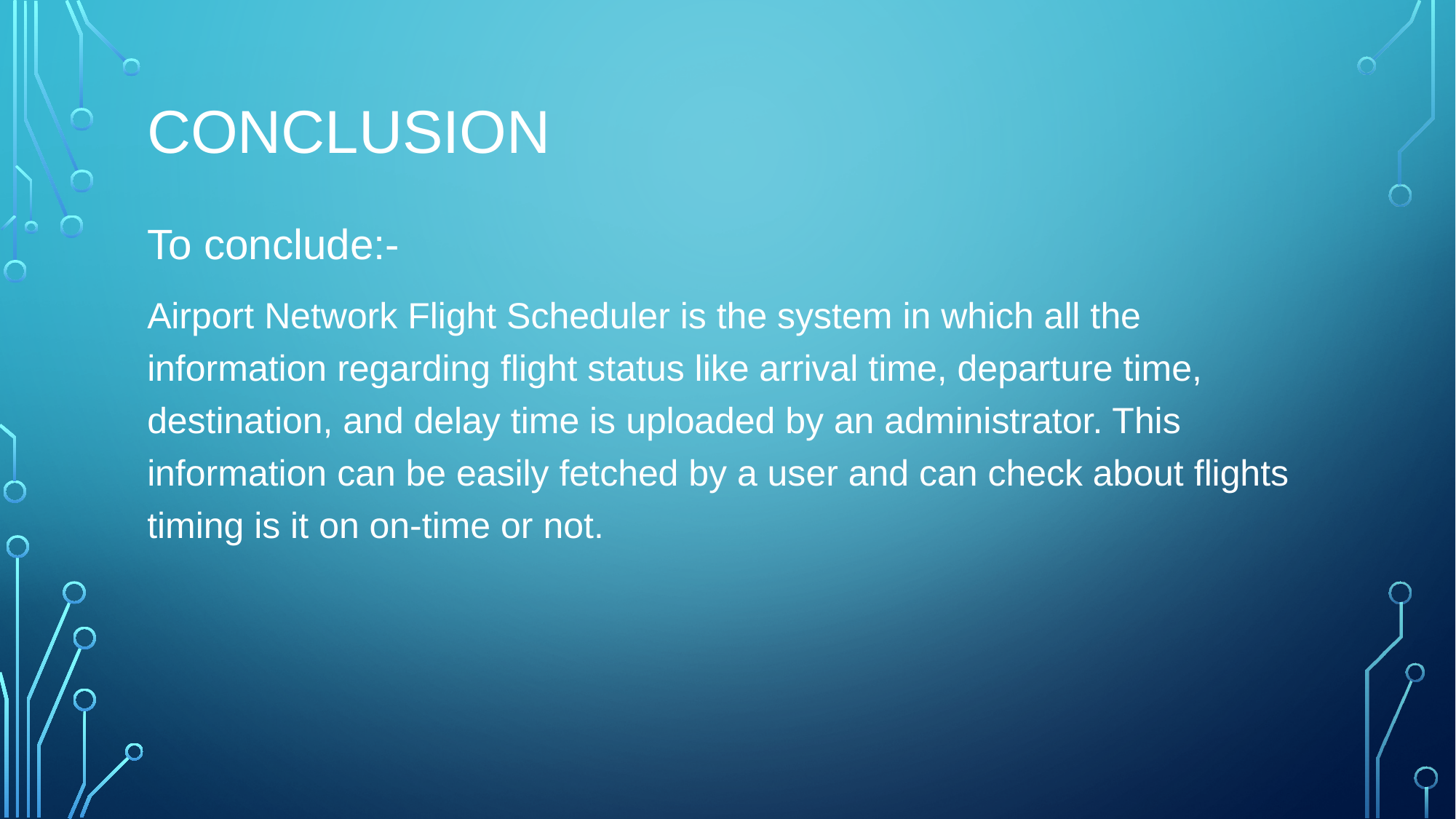

# CONCLUSION
To conclude:-
Airport Network Flight Scheduler is the system in which all the information regarding flight status like arrival time, departure time, destination, and delay time is uploaded by an administrator. This information can be easily fetched by a user and can check about flights timing is it on on-time or not.